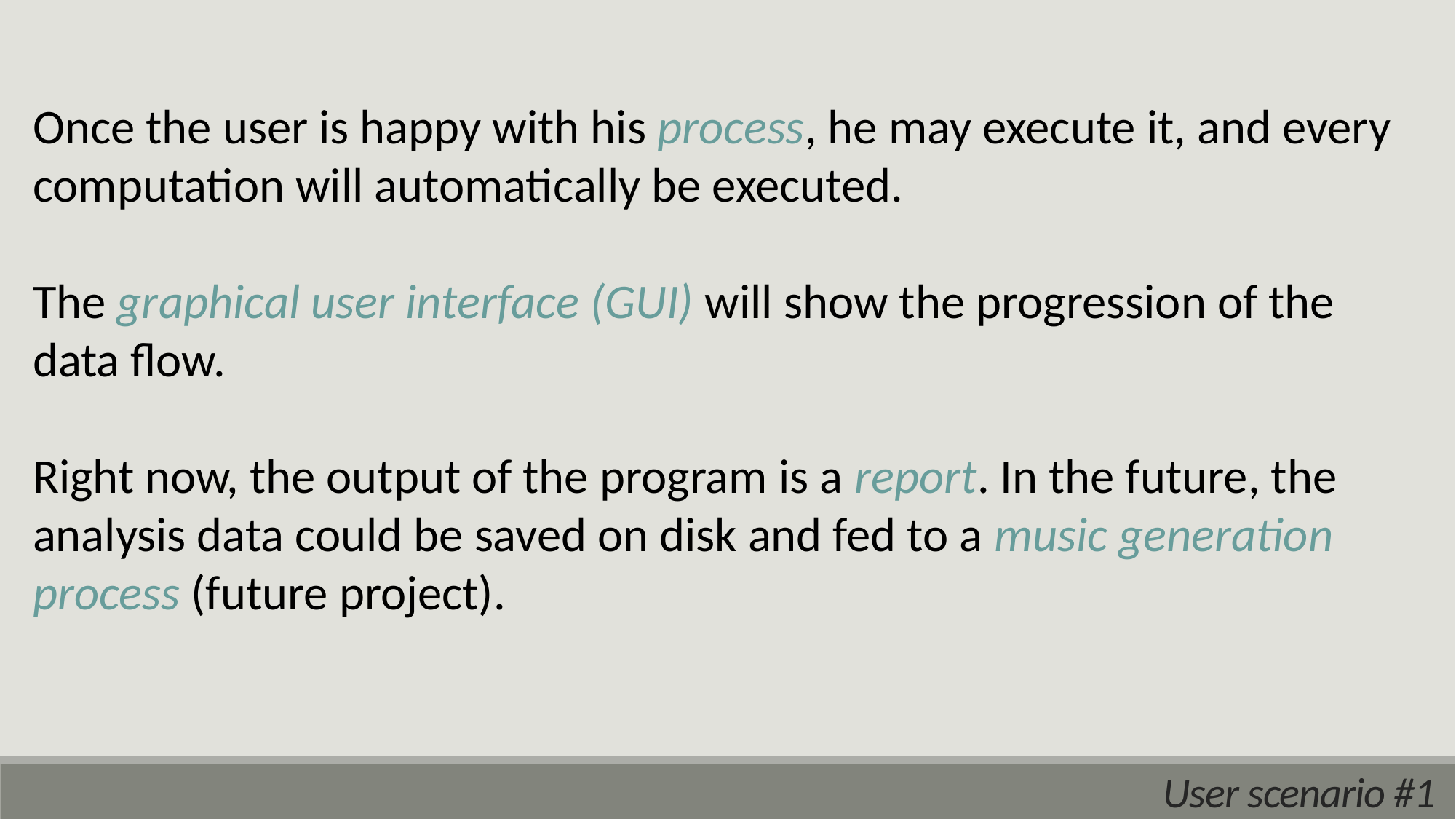

Once the user is happy with his process, he may execute it, and every computation will automatically be executed.

The graphical user interface (GUI) will show the progression of the data flow.

Right now, the output of the program is a report. In the future, the analysis data could be saved on disk and fed to a music generation process (future project).

User scenario #1